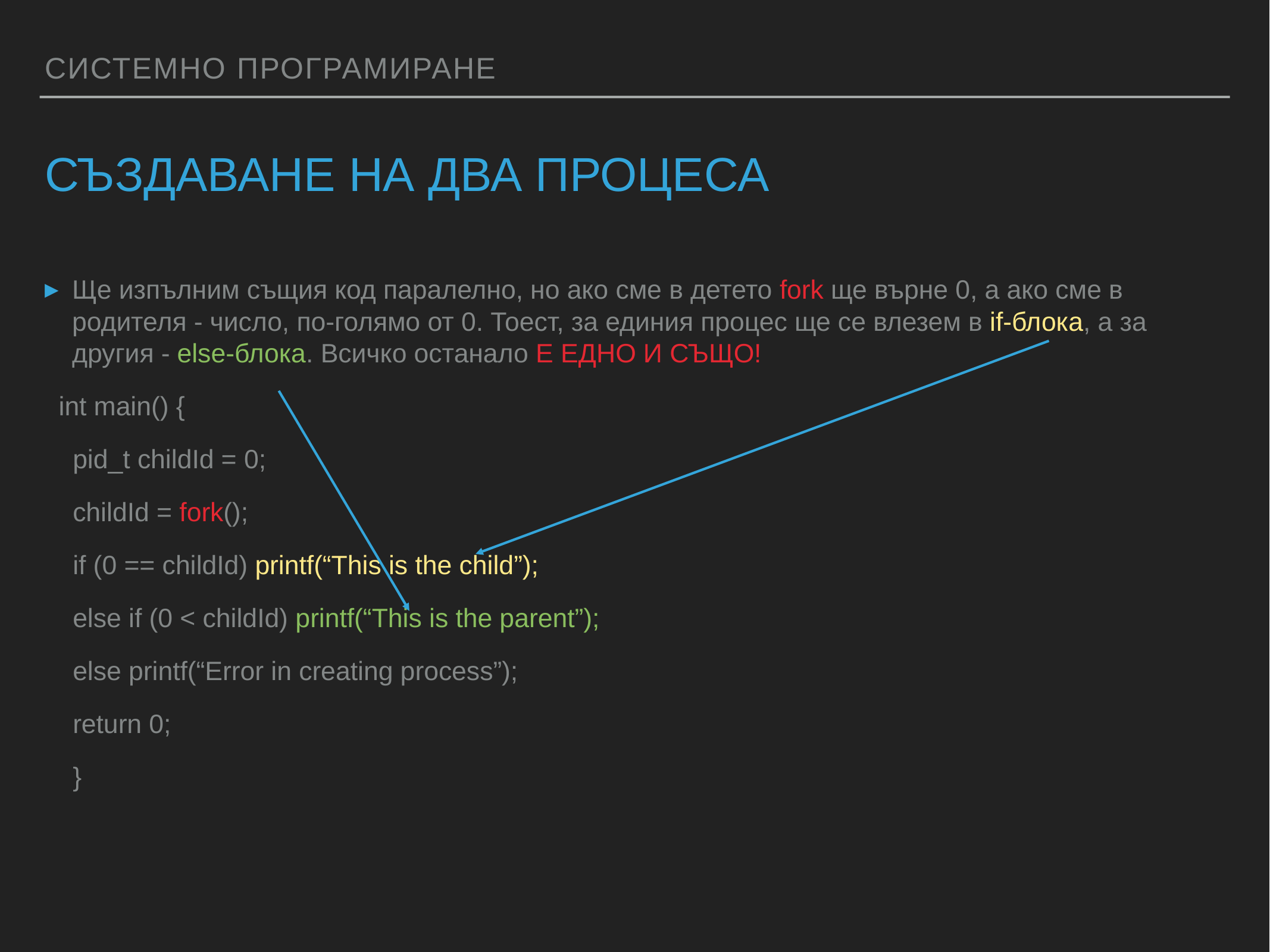

Системно програмиране
# Създаване на два процеса
Ще изпълним същия код паралелно, но ако сме в детето fork ще върне 0, а ако сме в родителя - число, по-голямо от 0. Тоест, за единия процес ще се влезем в if-блока, а за другия - else-блока. Всичко останало Е ЕДНО И СЪЩО!
int main() {
pid_t childId = 0;
childId = fork();
if (0 == childId) printf(“This is the child”);
else if (0 < childId) printf(“This is the parent”);
else printf(“Error in creating process”);
return 0;
}